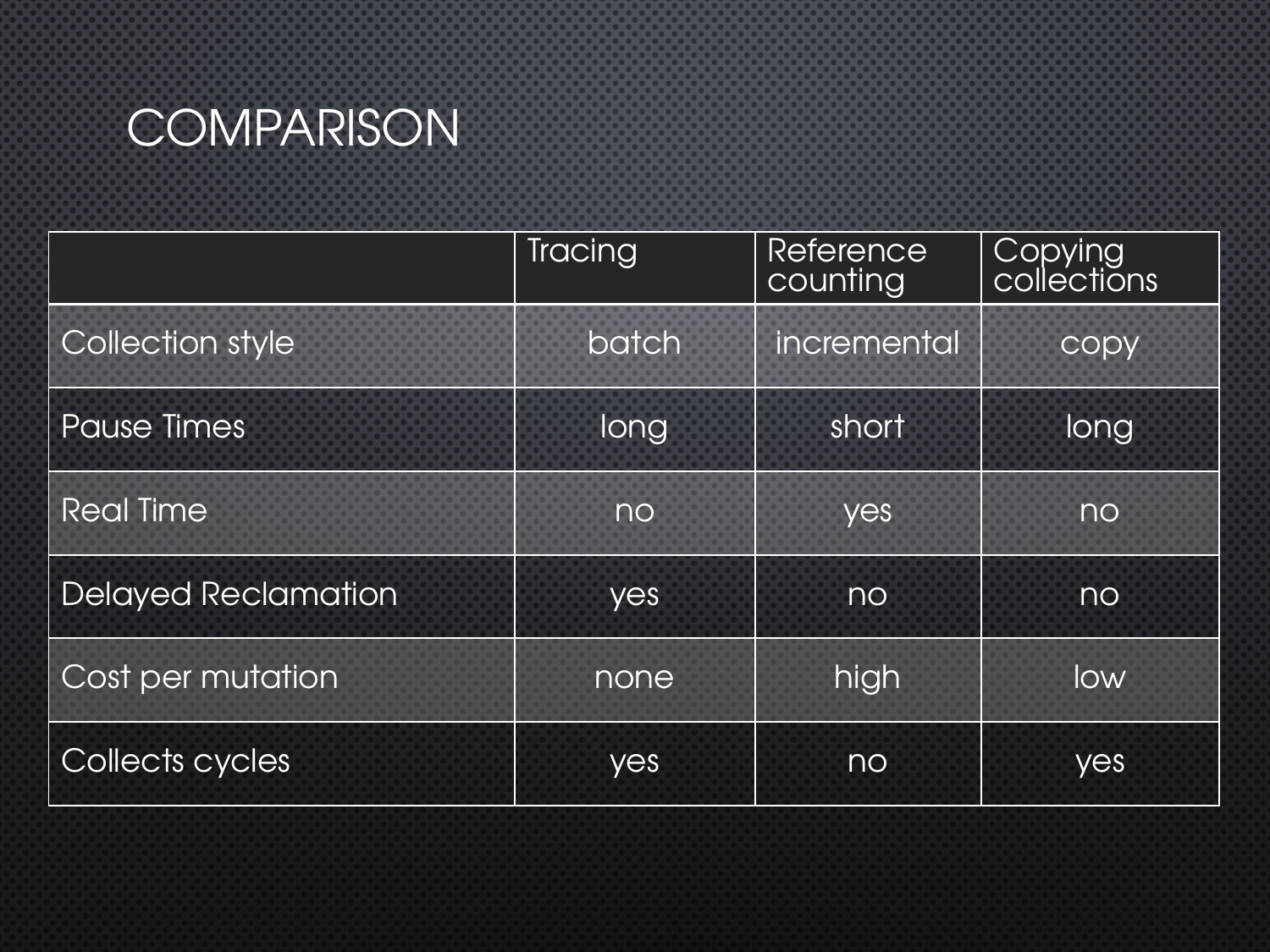

# Comparison
|  | Tracing | Reference counting | Copying collections |
| --- | --- | --- | --- |
| Collection style | batch | incremental | copy |
| Pause Times | long | short | long |
| Real Time | no | yes | no |
| Delayed Reclamation | yes | no | no |
| Cost per mutation | none | high | low |
| Collects cycles | yes | no | yes |